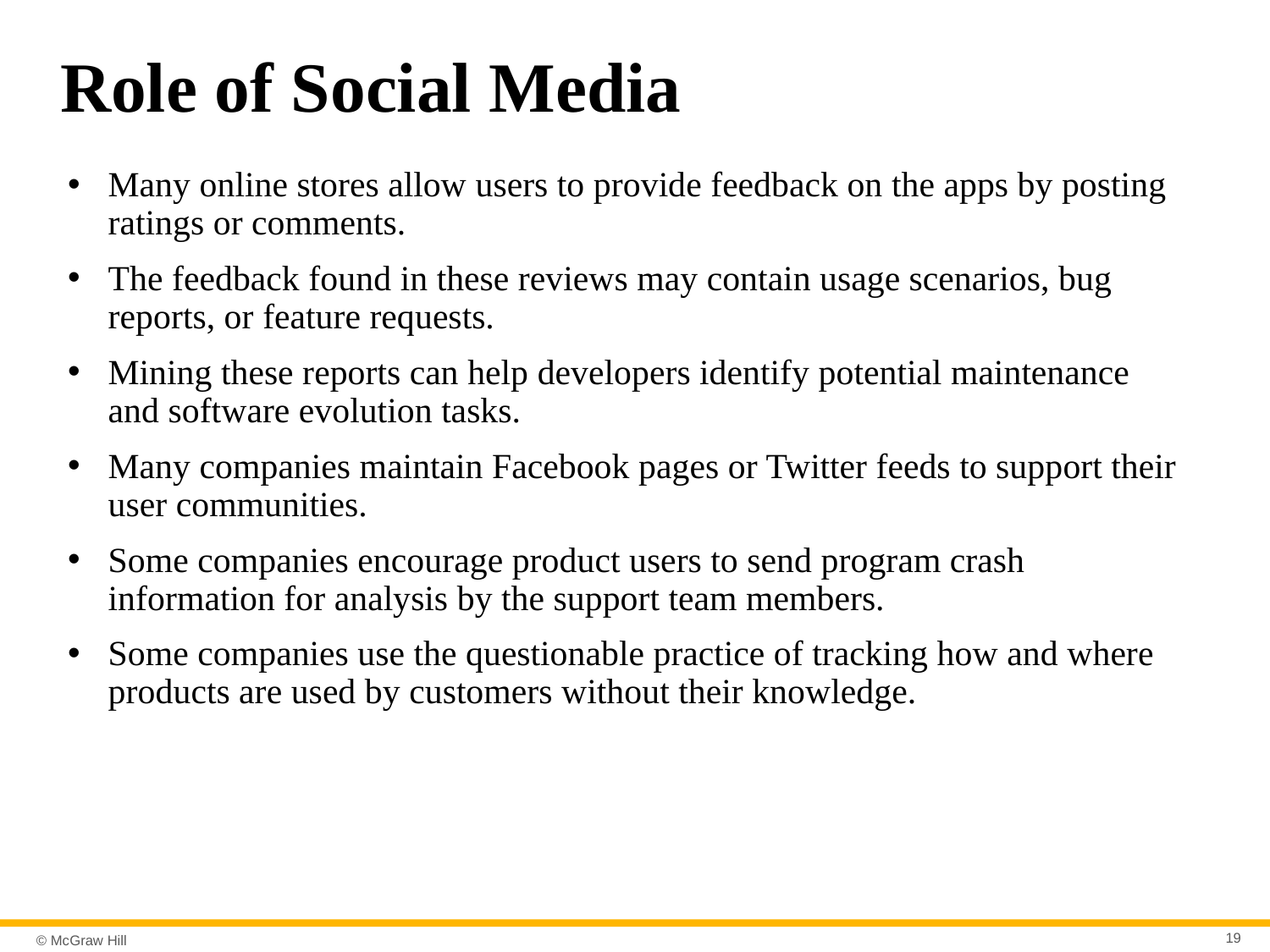

# Role of Social Media
Many online stores allow users to provide feedback on the apps by posting ratings or comments.
The feedback found in these reviews may contain usage scenarios, bug reports, or feature requests.
Mining these reports can help developers identify potential maintenance and software evolution tasks.
Many companies maintain Facebook pages or Twitter feeds to support their user communities.
Some companies encourage product users to send program crash information for analysis by the support team members.
Some companies use the questionable practice of tracking how and where products are used by customers without their knowledge.
19